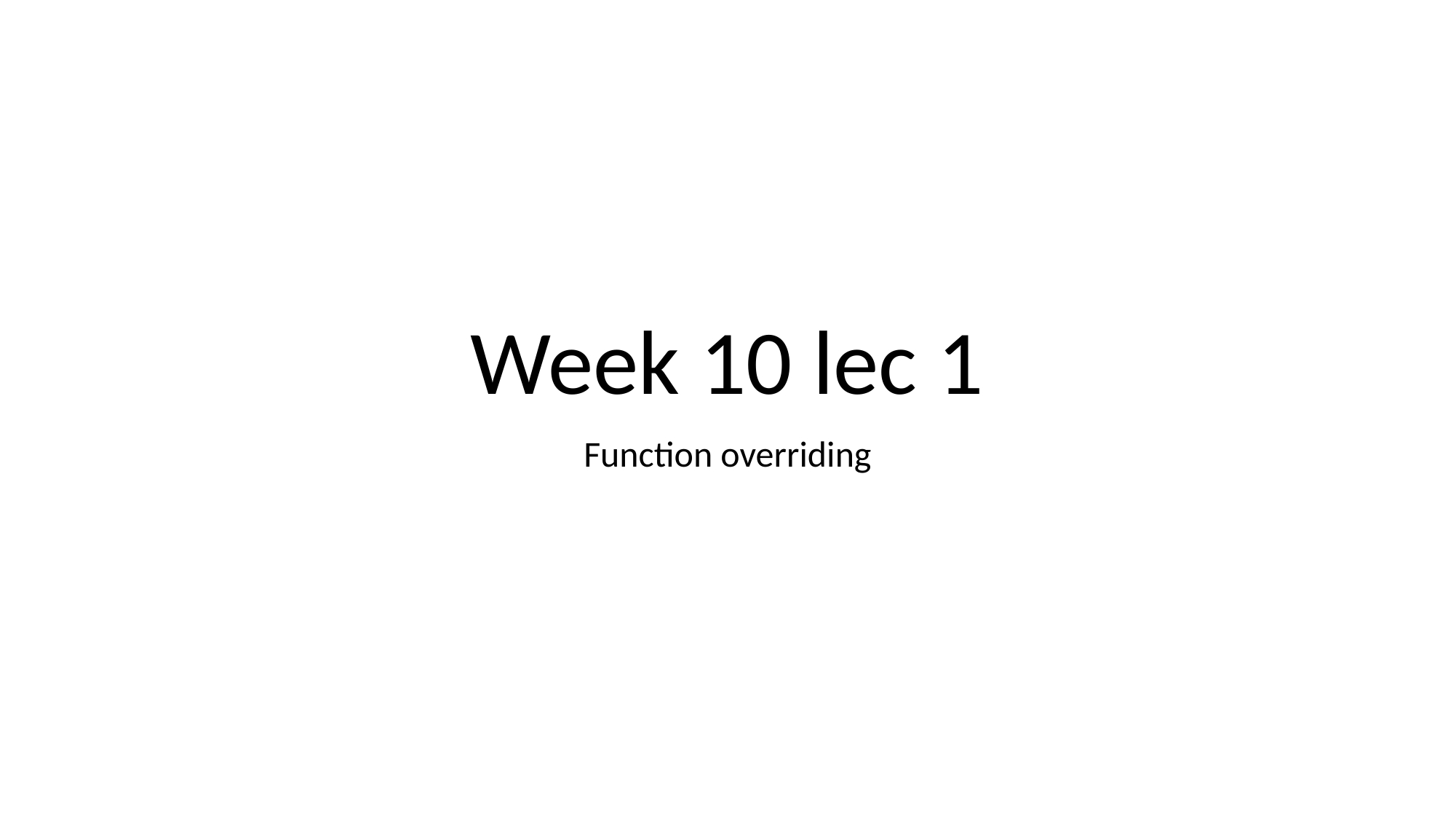

# Week 10 lec 1
Function overriding